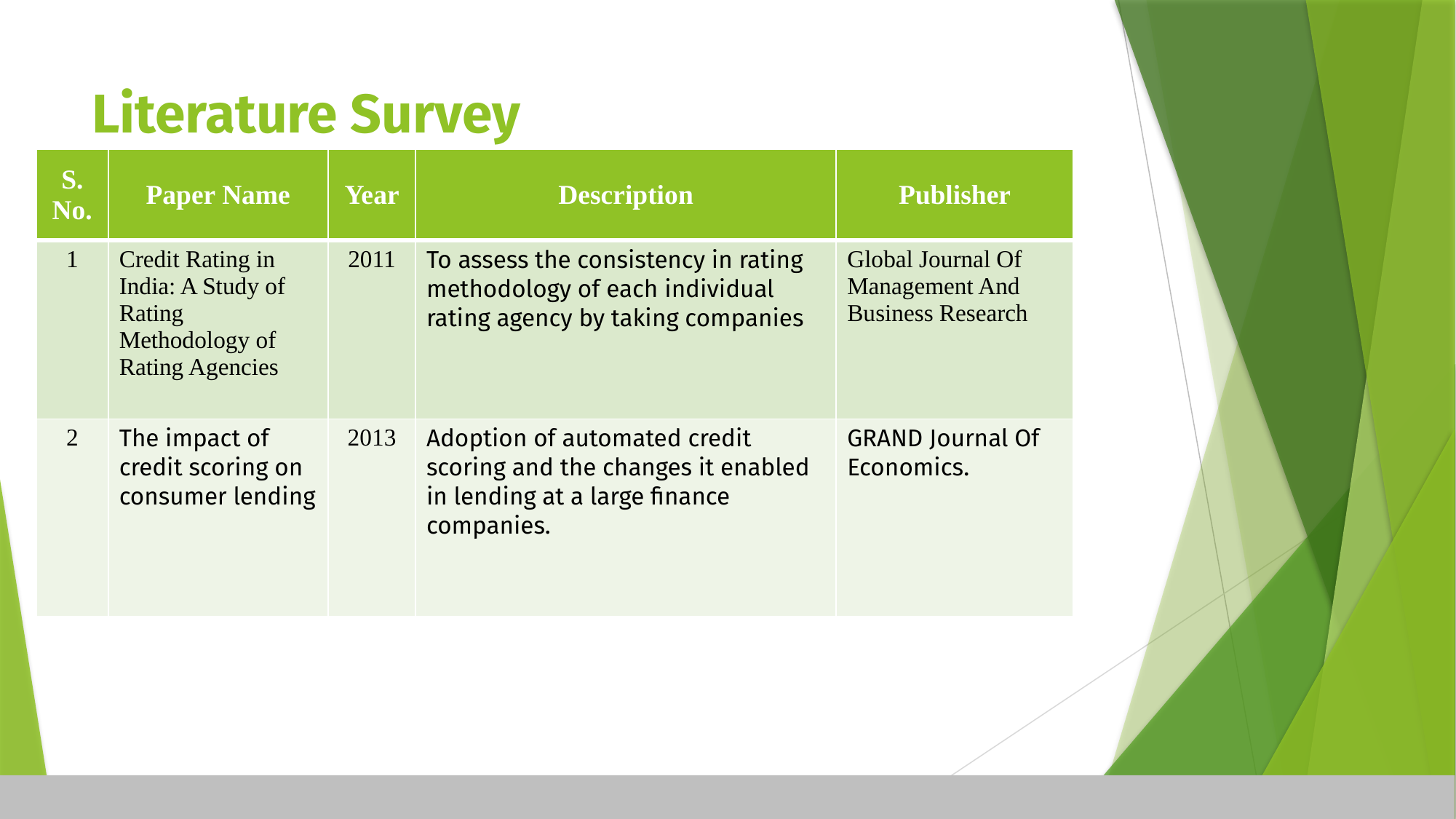

# Literature Survey
| S. No. | Paper Name | Year | Description | Publisher |
| --- | --- | --- | --- | --- |
| 1 | Credit Rating in India: A Study of Rating Methodology of Rating Agencies | 2011 | To assess the consistency in rating methodology of each individual rating agency by taking companies | Global Journal Of Management And Business Research |
| 2 | The impact of credit scoring on consumer lending | 2013 | Adoption of automated credit scoring and the changes it enabled in lending at a large finance companies. | GRAND Journal Of Economics. |